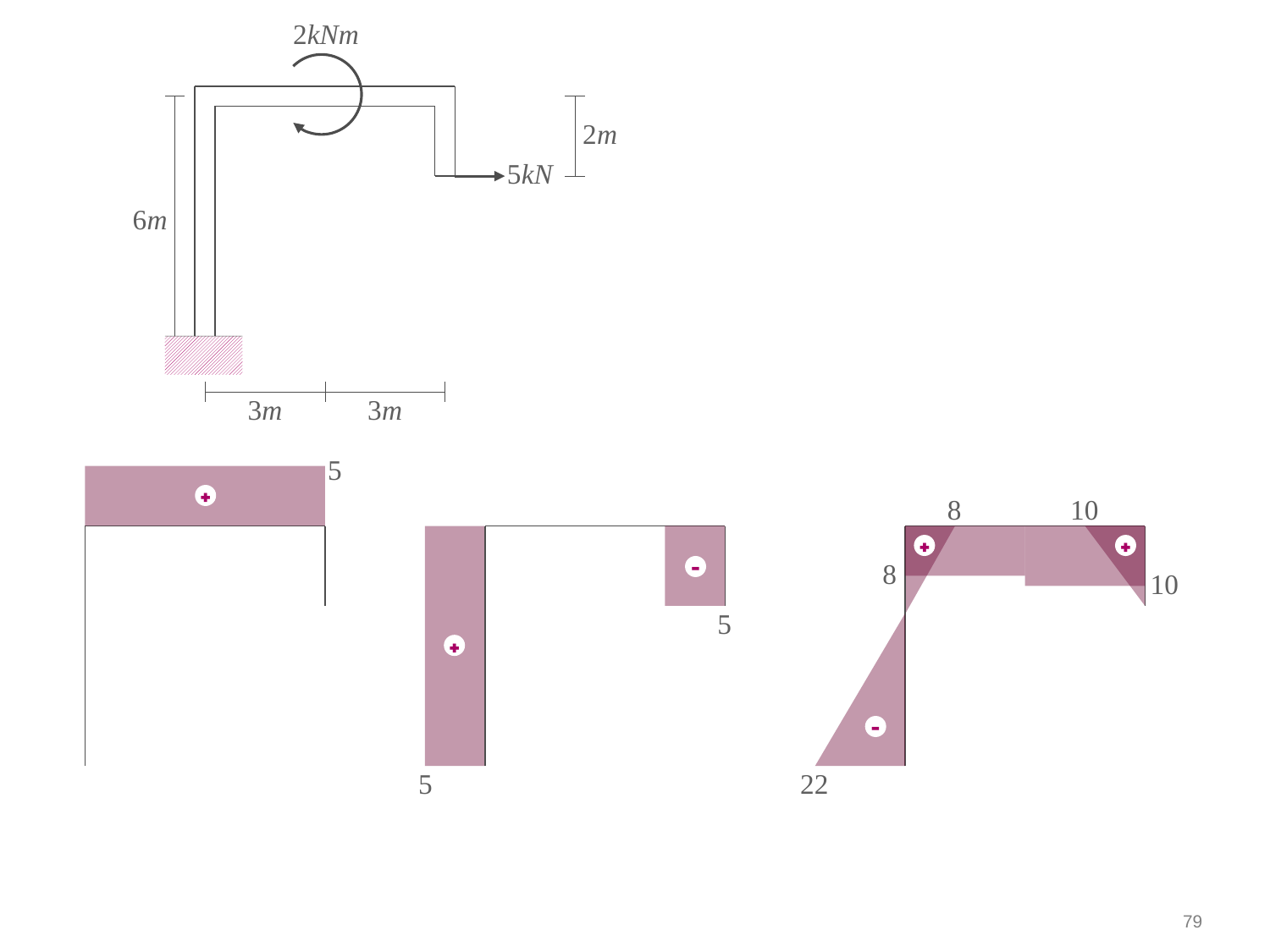

2kNm

2m
5kN
6m

3m
3m
5

+
8
10

+
+
-
8
10
5

+
-
5
22